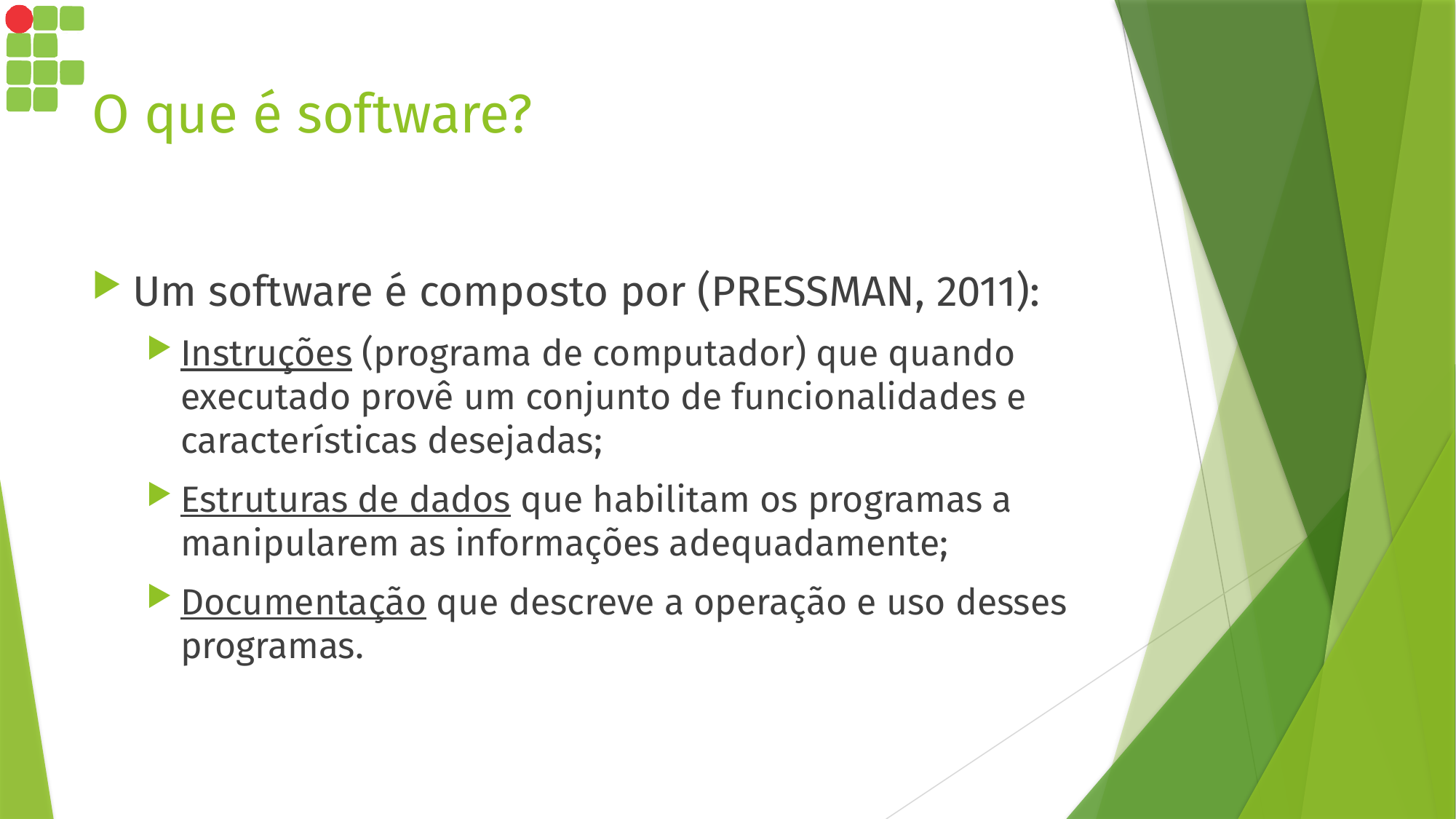

# O que é software?
Um software é composto por (PRESSMAN, 2011):
Instruções (programa de computador) que quando executado provê um conjunto de funcionalidades e características desejadas;
Estruturas de dados que habilitam os programas a manipularem as informações adequadamente;
Documentação que descreve a operação e uso desses programas.